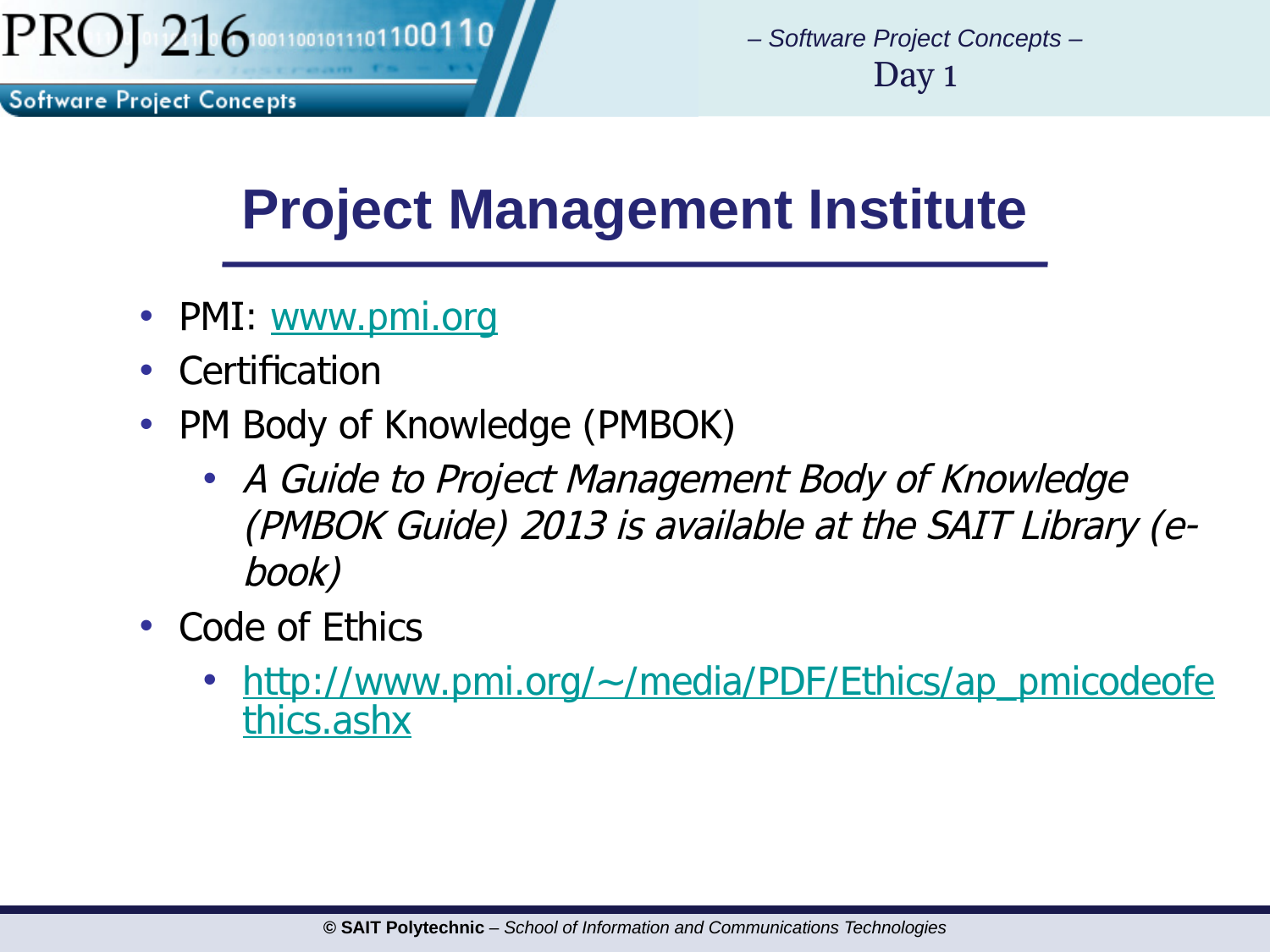

# Project Management Institute
PMI: www.pmi.org
Certification
PM Body of Knowledge (PMBOK)
A Guide to Project Management Body of Knowledge (PMBOK Guide) 2013 is available at the SAIT Library (e-book)
Code of Ethics
http://www.pmi.org/~/media/PDF/Ethics/ap_pmicodeofethics.ashx